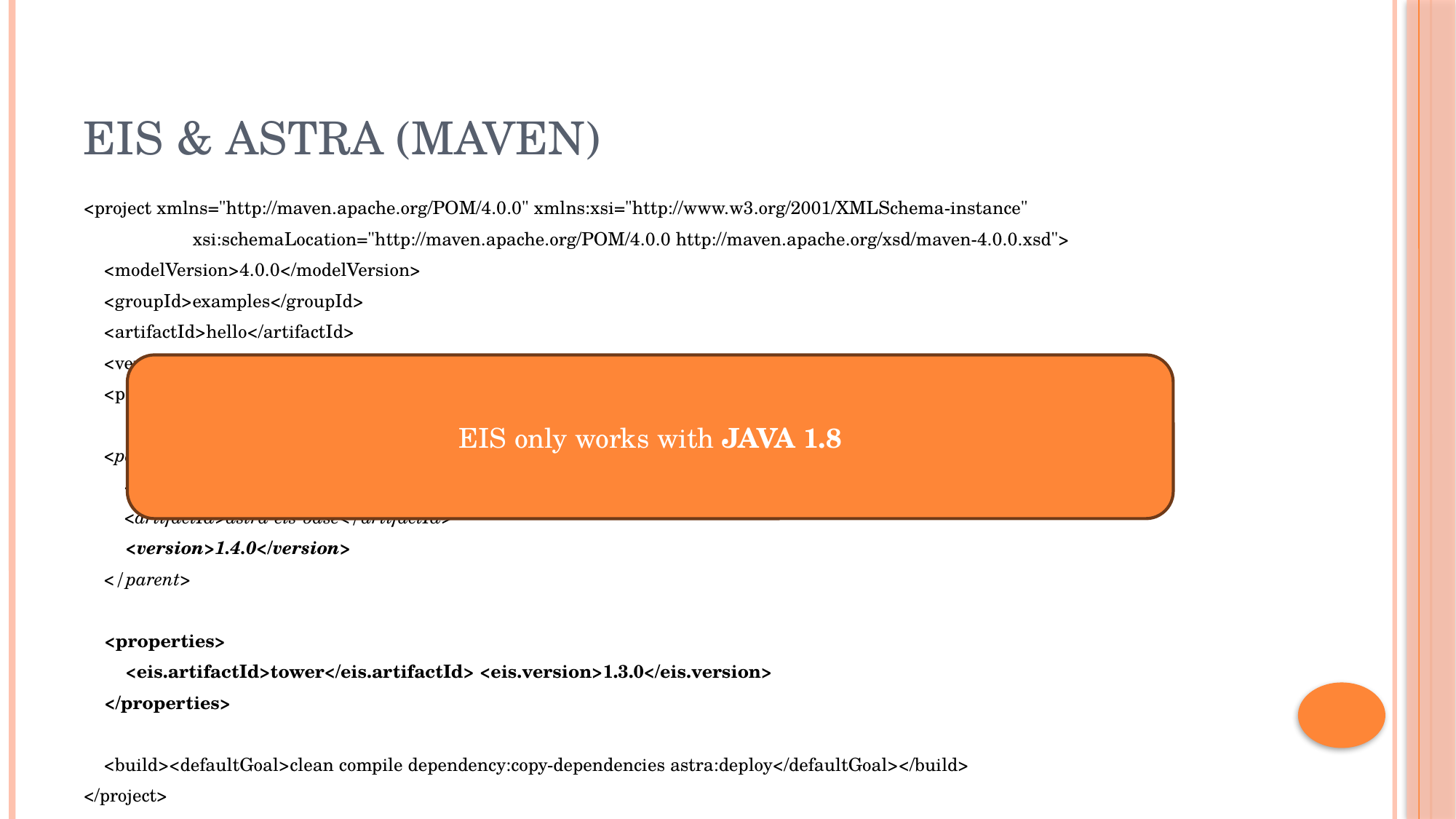

# EIS & ASTRA (Maven)
<project xmlns="http://maven.apache.org/POM/4.0.0" xmlns:xsi="http://www.w3.org/2001/XMLSchema-instance"
	xsi:schemaLocation="http://maven.apache.org/POM/4.0.0 http://maven.apache.org/xsd/maven-4.0.0.xsd">
    <modelVersion>4.0.0</modelVersion>
    <groupId>examples</groupId>
    <artifactId>hello</artifactId>
    <version>0.1.0</version>
    <packaging>jar</packaging>

    <parent>
        <groupId>com.astralanguage</groupId>
        <artifactId>astra-eis-base</artifactId>
        <version>1.4.0</version>
    </parent>

    <properties>
        <eis.artifactId>tower</eis.artifactId> <eis.version>1.3.0</eis.version>
    </properties>

    <build><defaultGoal>clean compile dependency:copy-dependencies astra:deploy</defaultGoal></build>
</project>
EIS only works with JAVA 1.8